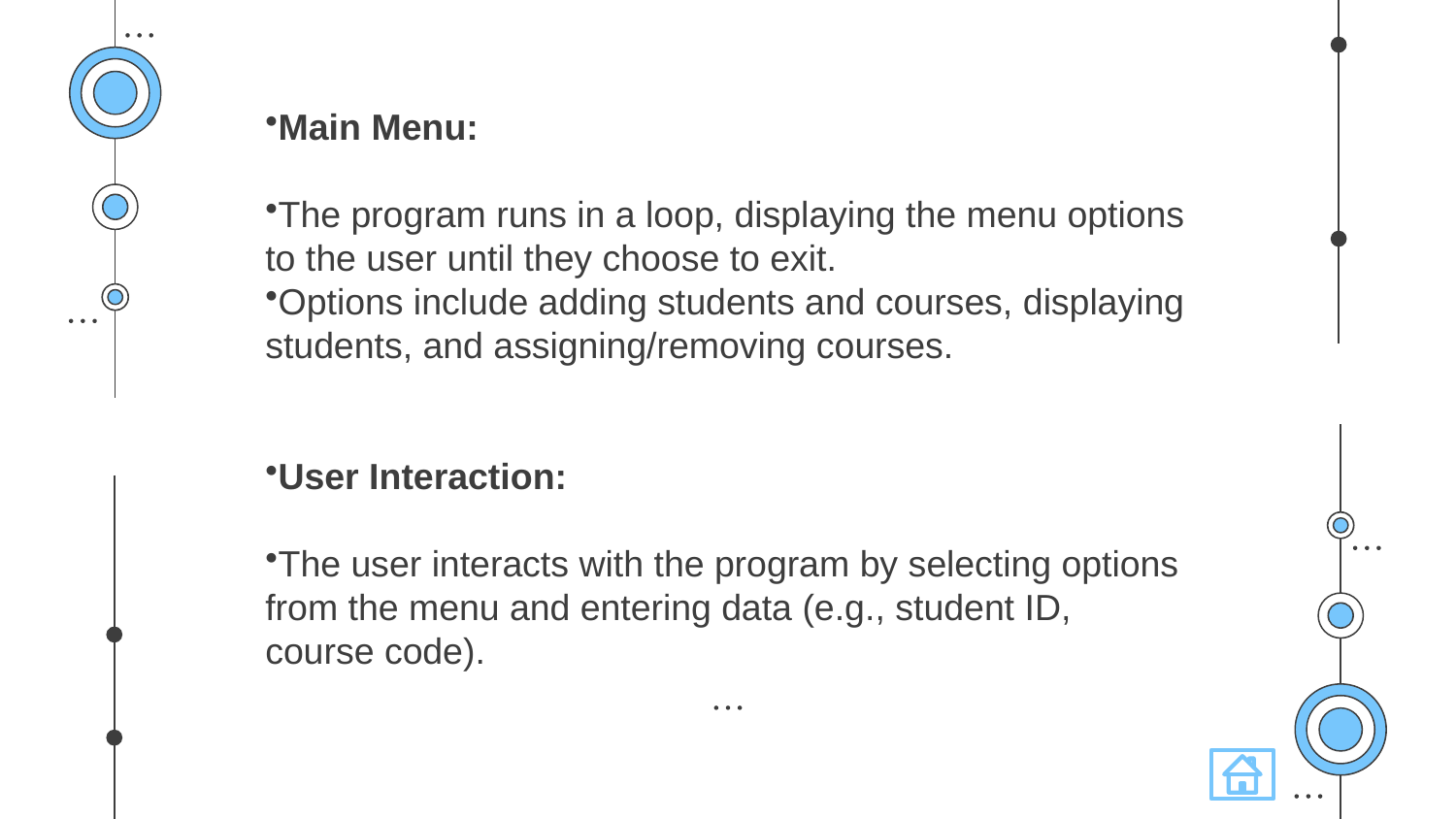

Main Menu:

The program runs in a loop, displaying the menu options to the user until they choose to exit.
Options include adding students and courses, displaying students, and assigning/removing courses.

User Interaction:

The user interacts with the program by selecting options from the menu and entering data (e.g., student ID, course code).